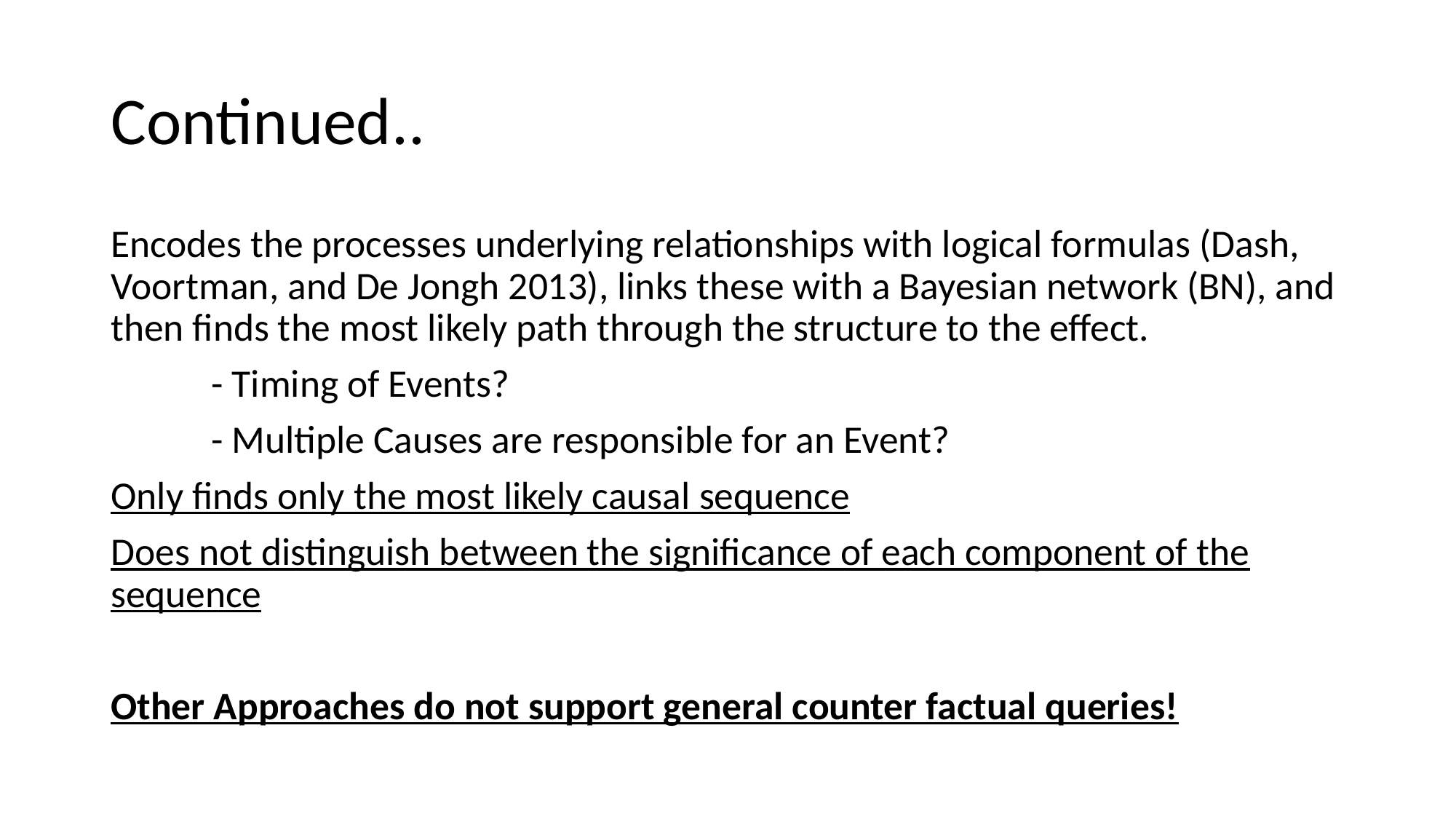

# Continued..
Encodes the processes underlying relationships with logical formulas (Dash, Voortman, and De Jongh 2013), links these with a Bayesian network (BN), and then finds the most likely path through the structure to the effect.
	- Timing of Events?
	- Multiple Causes are responsible for an Event?
Only finds only the most likely causal sequence
Does not distinguish between the significance of each component of the sequence

Other Approaches do not support general counter factual queries!